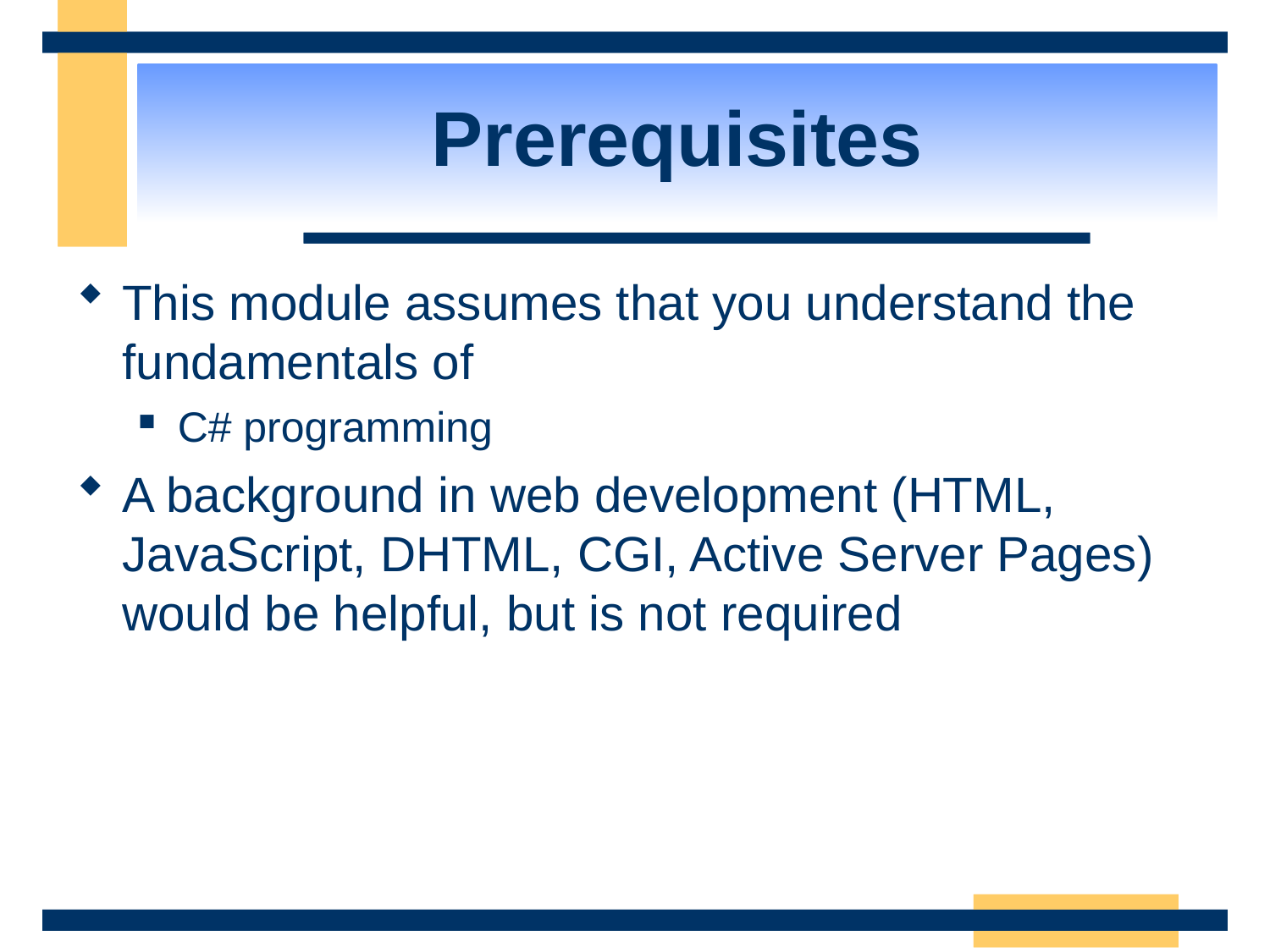

Prerequisites
This module assumes that you understand the fundamentals of
C# programming
A background in web development (HTML, JavaScript, DHTML, CGI, Active Server Pages) would be helpful, but is not required